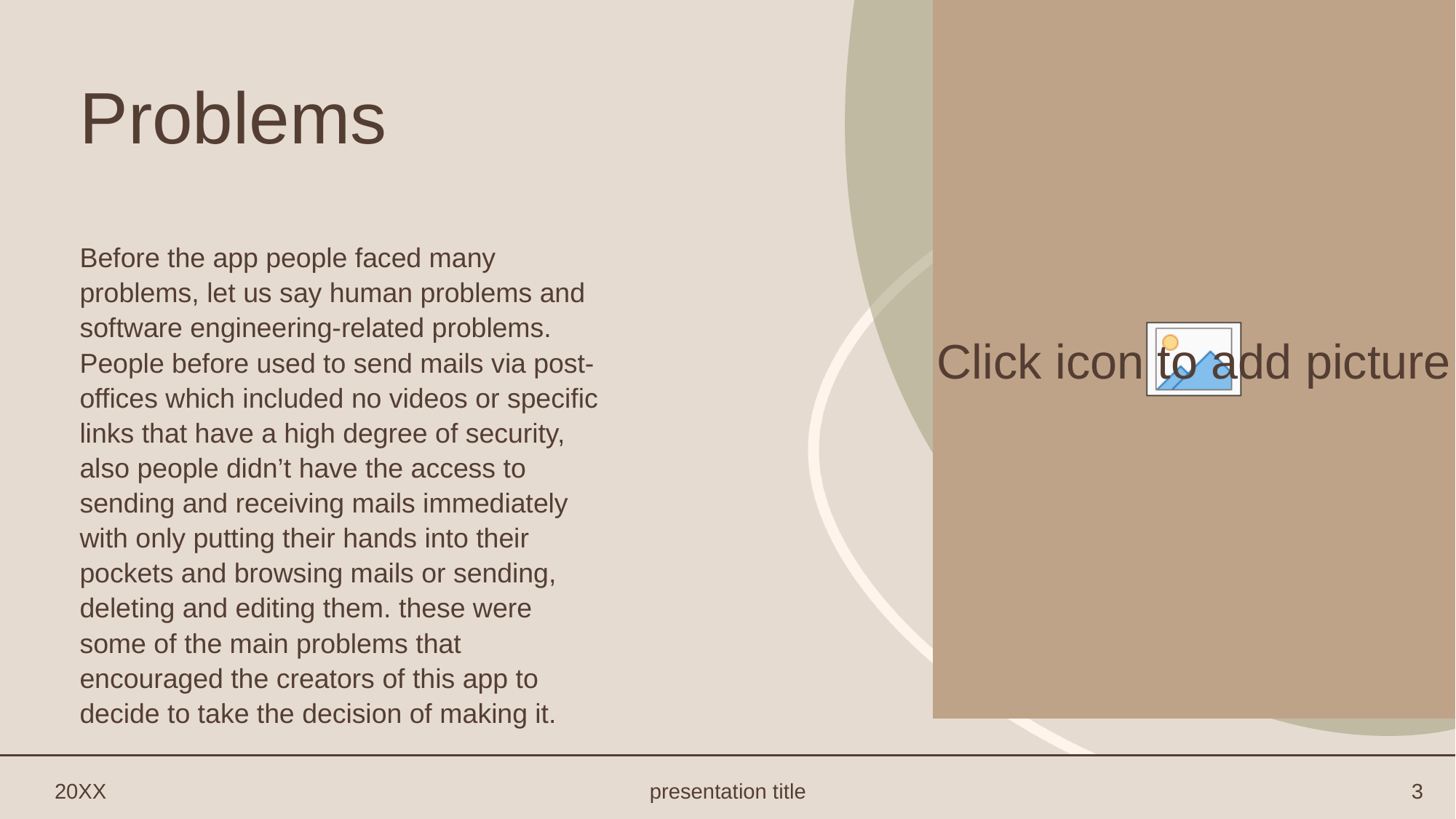

# Problems
Before the app people faced many problems, let us say human problems and software engineering-related problems. People before used to send mails via post-offices which included no videos or specific links that have a high degree of security, also people didn’t have the access to sending and receiving mails immediately with only putting their hands into their pockets and browsing mails or sending, deleting and editing them. these were some of the main problems that encouraged the creators of this app to decide to take the decision of making it.
20XX
presentation title
3